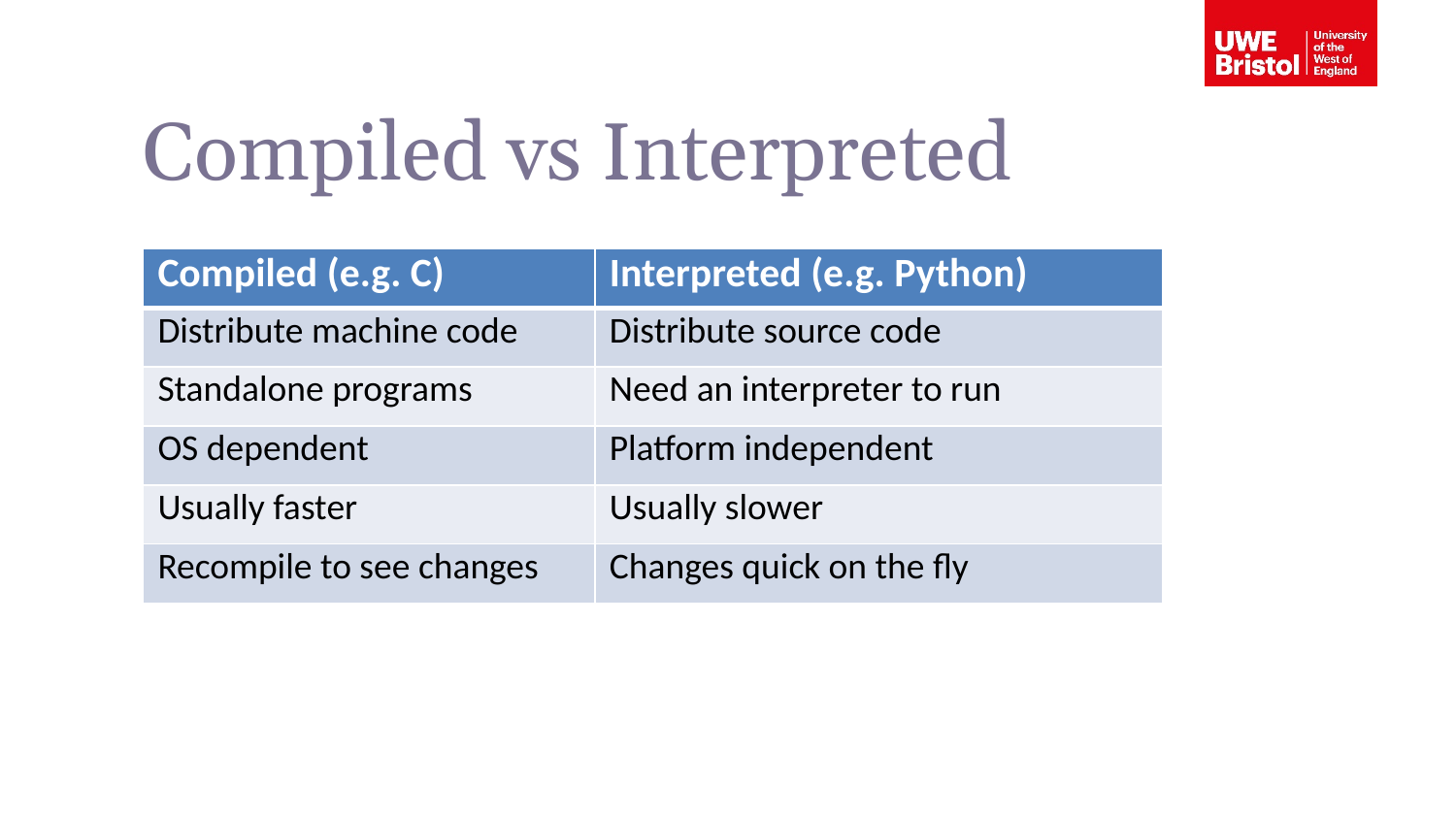

Compiled vs Interpreted
| Compiled (e.g. C) | Interpreted (e.g. Python) |
| --- | --- |
| Distribute machine code | Distribute source code |
| Standalone programs | Need an interpreter to run |
| OS dependent | Platform independent |
| Usually faster | Usually slower |
| Recompile to see changes | Changes quick on the fly |